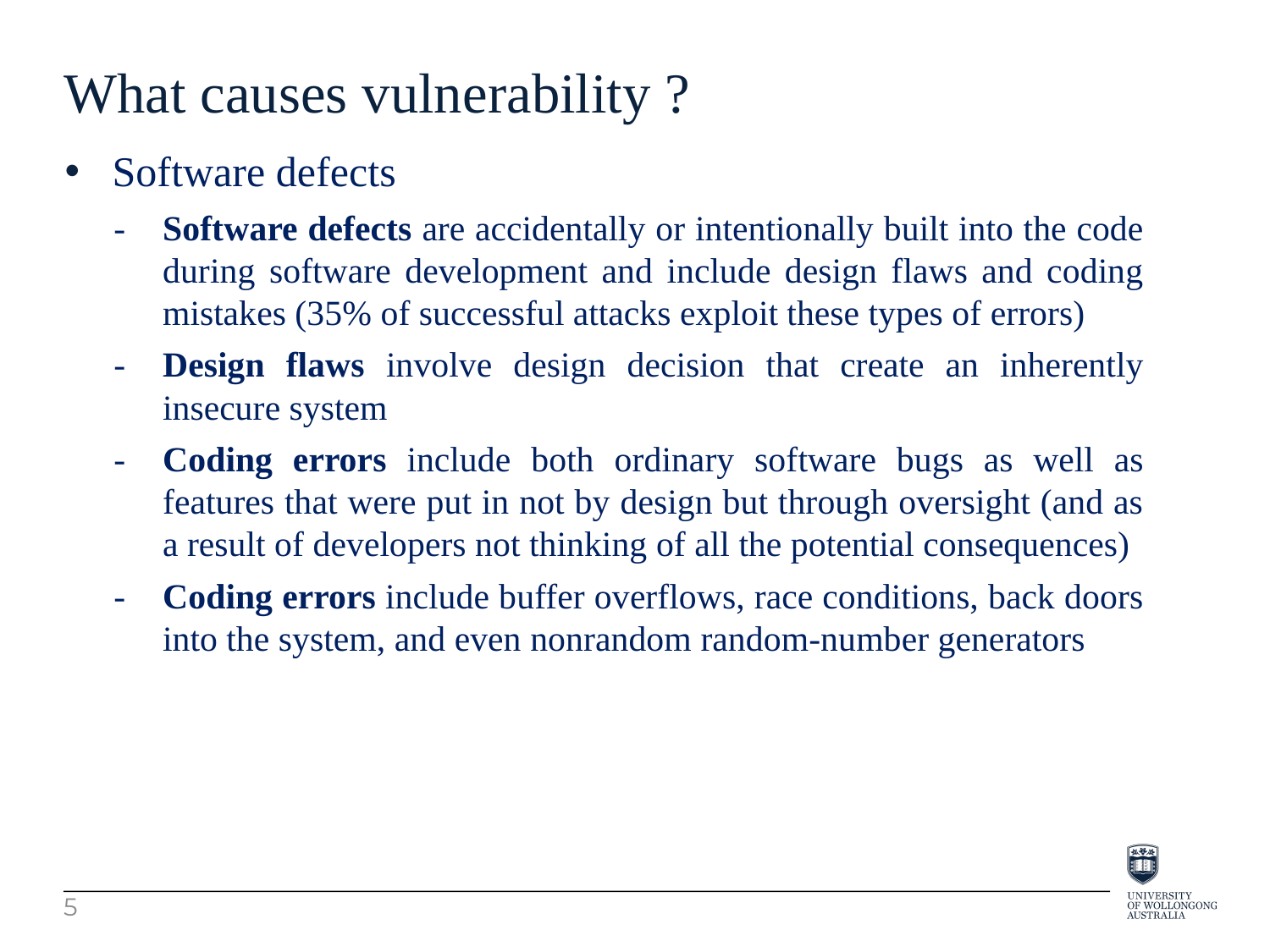

What causes vulnerability ?
Software defects
-	Software defects are accidentally or intentionally built into the code during software development and include design flaws and coding mistakes (35% of successful attacks exploit these types of errors)
-	Design flaws involve design decision that create an inherently insecure system
-	Coding errors include both ordinary software bugs as well as features that were put in not by design but through oversight (and as a result of developers not thinking of all the potential consequences)
-	Coding errors include buffer overflows, race conditions, back doors into the system, and even nonrandom random-number generators
5